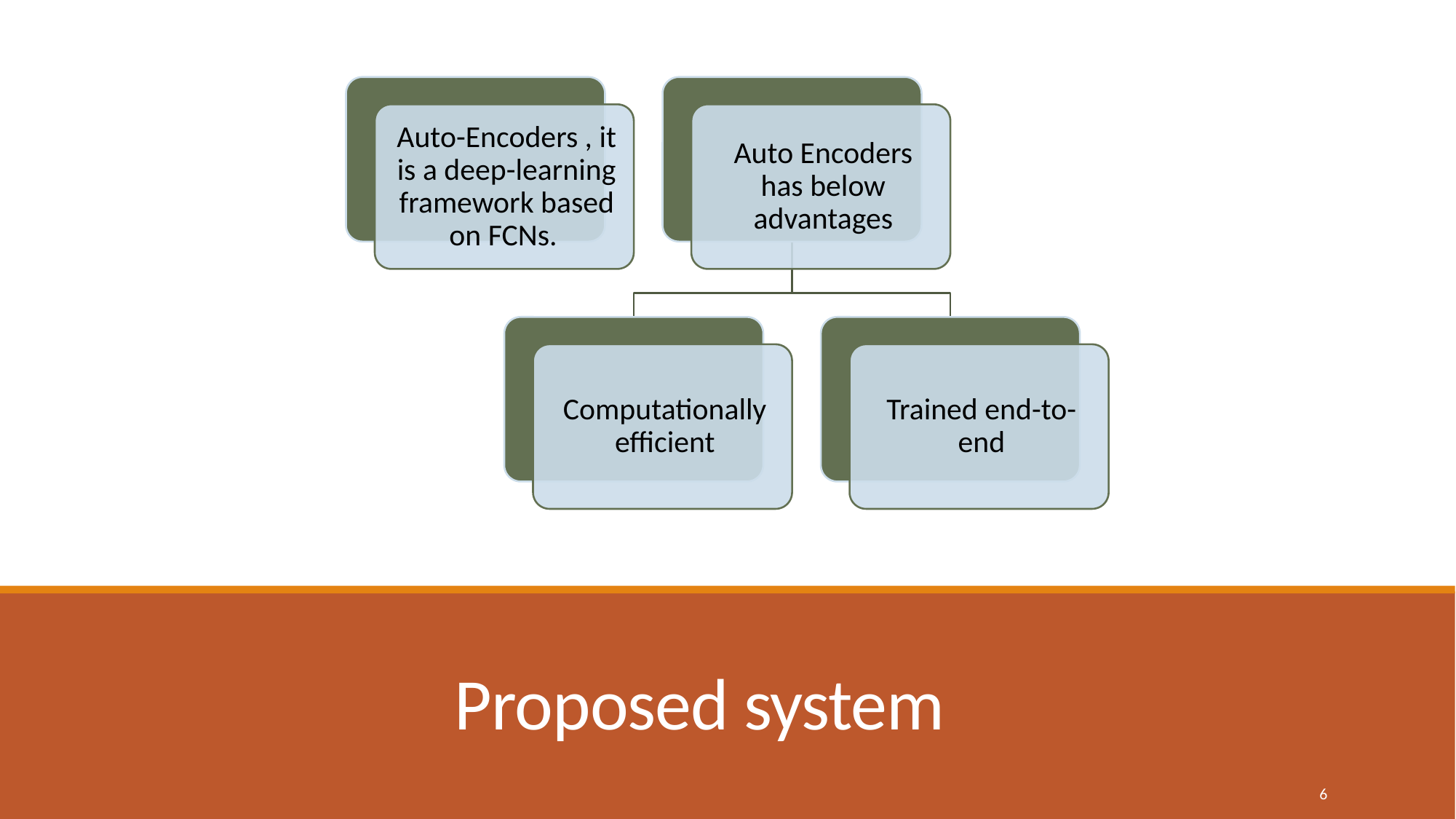

Auto-Encoders , it is a deep-learning framework based on FCNs.
Auto Encoders has below advantages
Computationally efficient
Trained end-to-end

# Proposed system
6